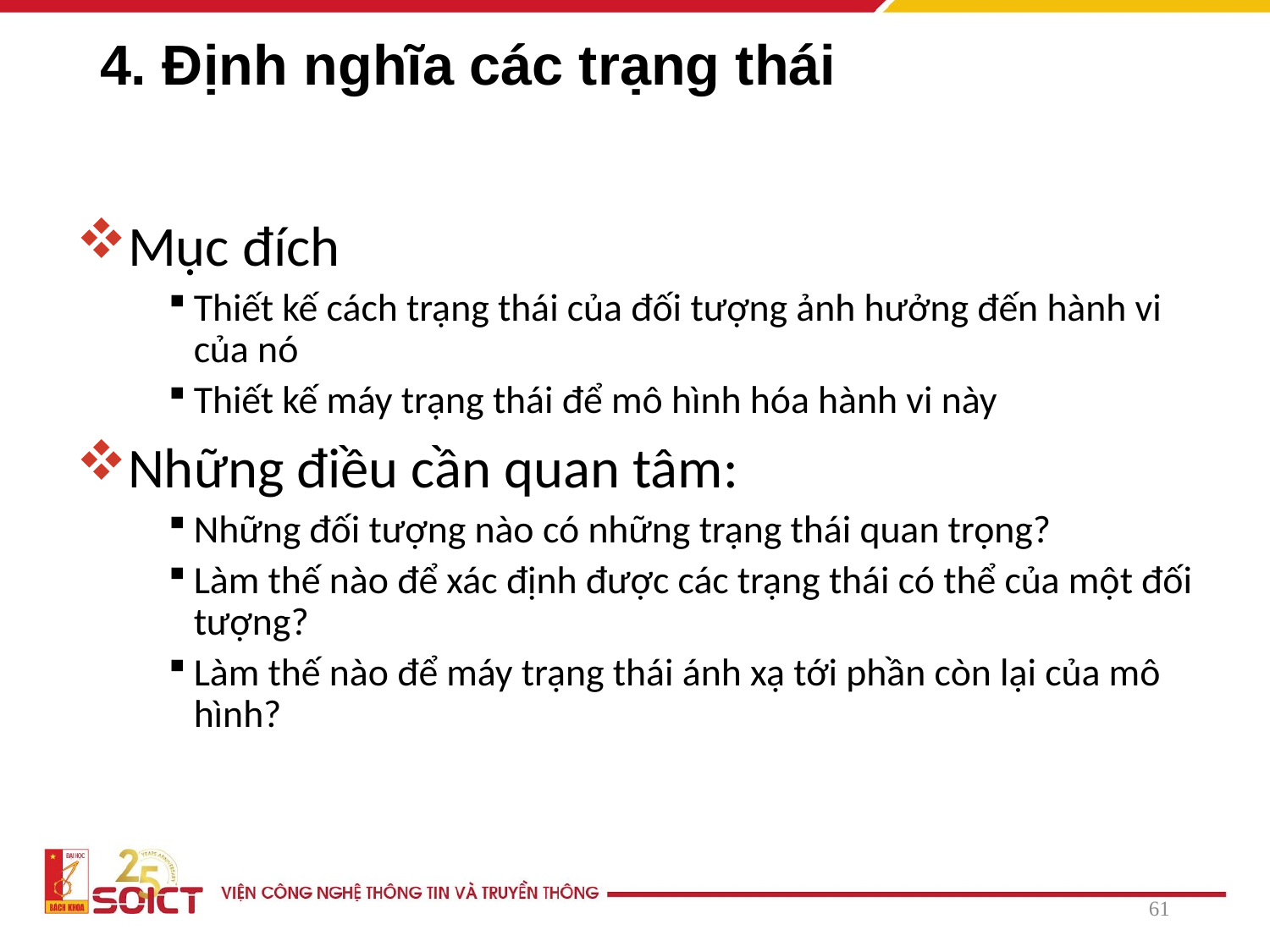

# 4. Định nghĩa các trạng thái
Mục đích
Thiết kế cách trạng thái của đối tượng ảnh hưởng đến hành vi của nó
Thiết kế máy trạng thái để mô hình hóa hành vi này
Những điều cần quan tâm:
Những đối tượng nào có những trạng thái quan trọng?
Làm thế nào để xác định được các trạng thái có thể của một đối tượng?
Làm thế nào để máy trạng thái ánh xạ tới phần còn lại của mô hình?
61